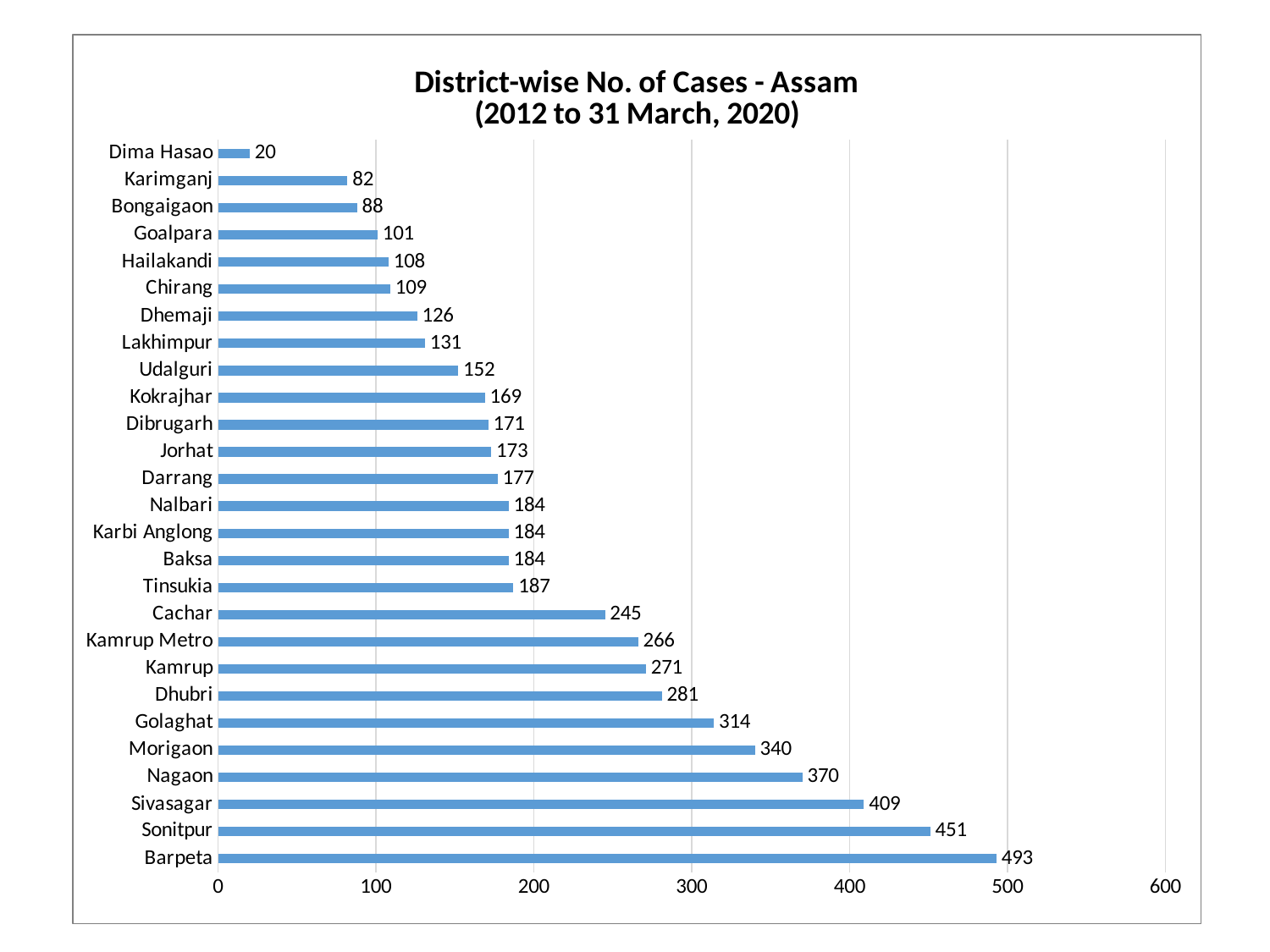

### Chart: District-wise No. of Cases - Assam
(2012 to 31 March, 2020)

| Category |  |
|---|---|
| Barpeta | 493.0 |
| Sonitpur | 451.0 |
| Sivasagar | 409.0 |
| Nagaon | 370.0 |
| Morigaon | 340.0 |
| Golaghat | 314.0 |
| Dhubri | 281.0 |
| Kamrup | 271.0 |
| Kamrup Metro | 266.0 |
| Cachar | 245.0 |
| Tinsukia | 187.0 |
| Baksa | 184.0 |
| Karbi Anglong | 184.0 |
| Nalbari | 184.0 |
| Darrang | 177.0 |
| Jorhat | 173.0 |
| Dibrugarh | 171.0 |
| Kokrajhar | 169.0 |
| Udalguri | 152.0 |
| Lakhimpur | 131.0 |
| Dhemaji | 126.0 |
| Chirang | 109.0 |
| Hailakandi | 108.0 |
| Goalpara | 101.0 |
| Bongaigaon | 88.0 |
| Karimganj | 82.0 |
| Dima Hasao | 20.0 |